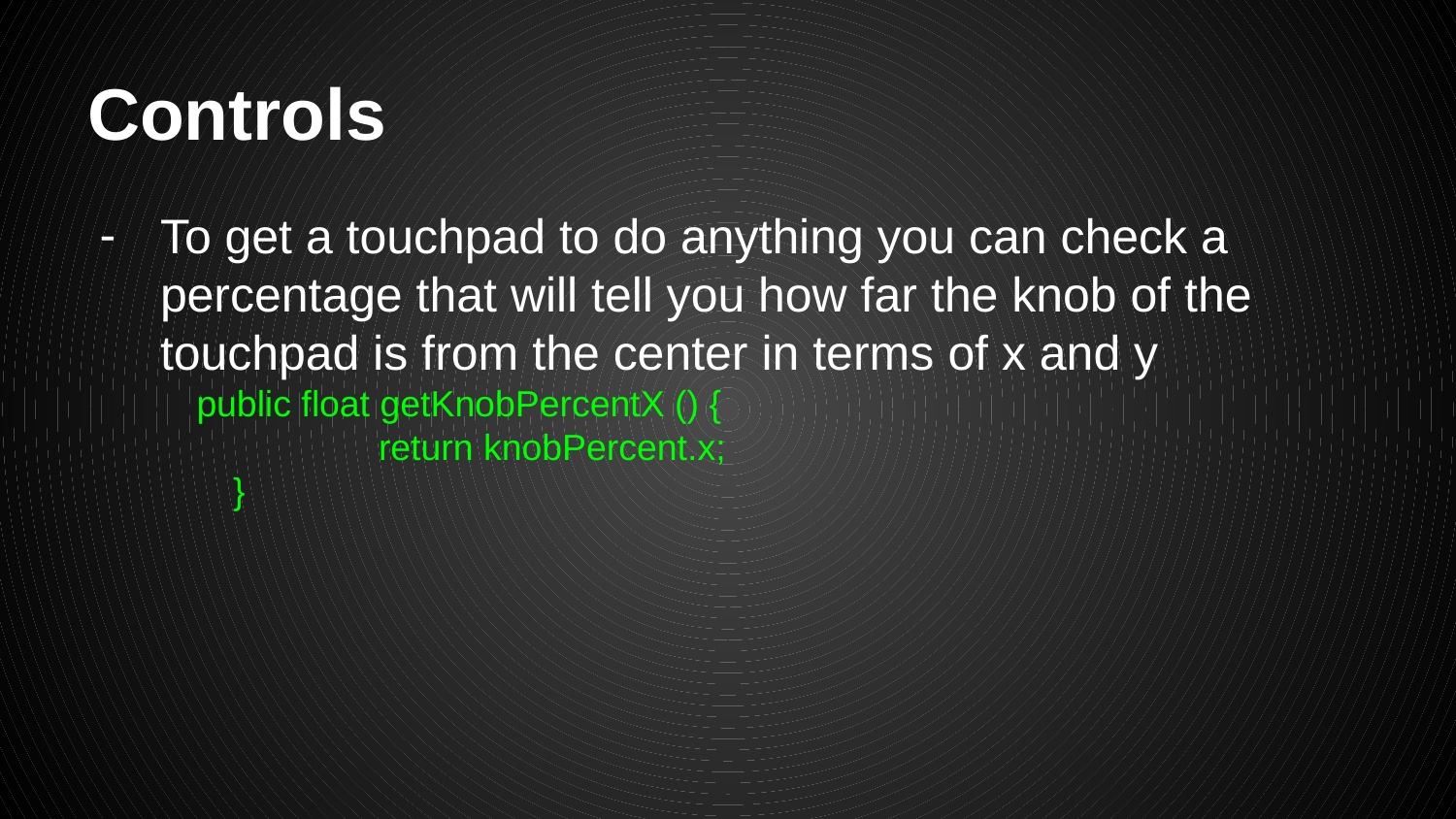

# Controls
To get a touchpad to do anything you can check a percentage that will tell you how far the knob of the touchpad is from the center in terms of x and y
public float getKnobPercentX () {
		return knobPercent.x;
	}